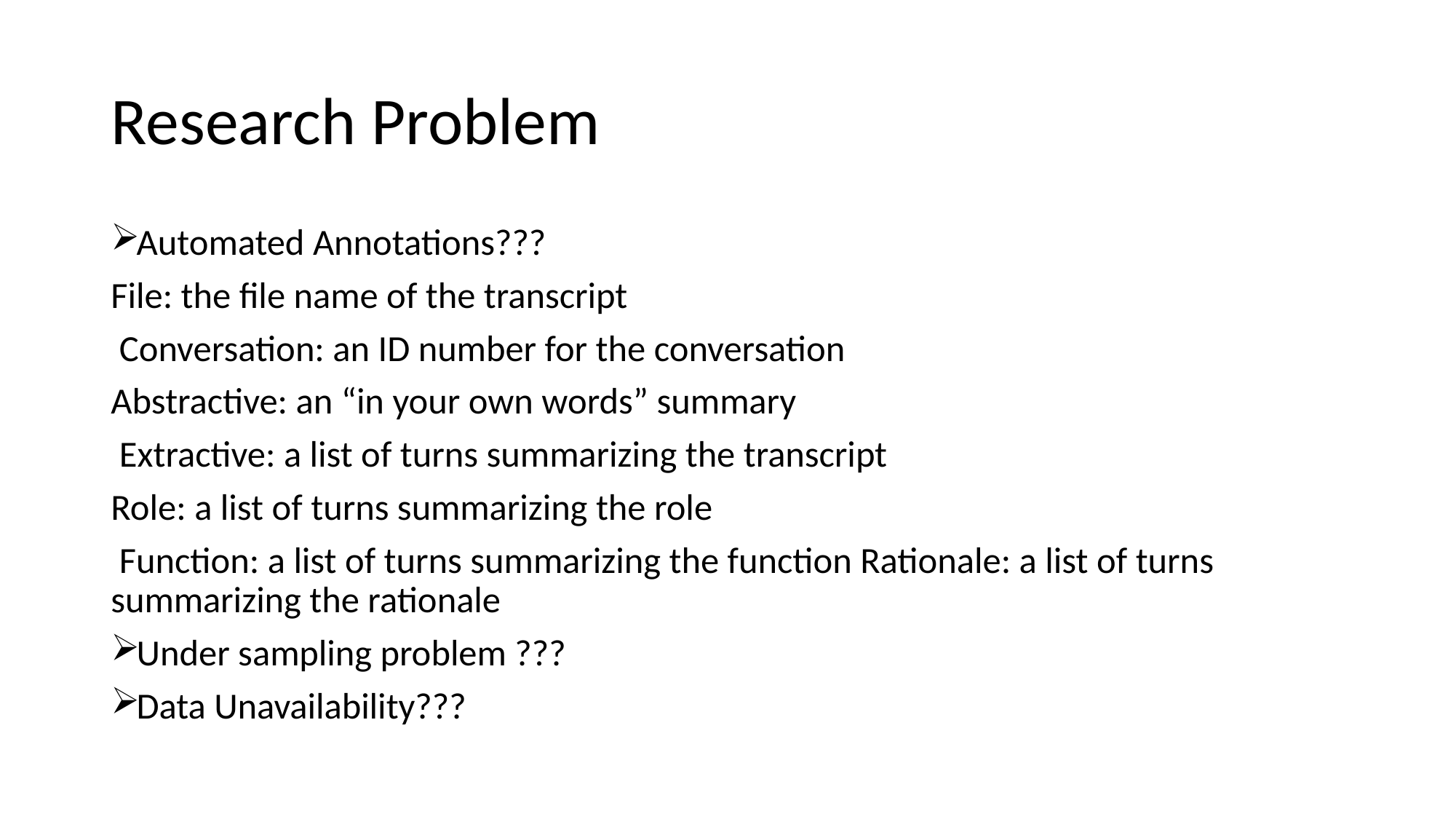

# Research Problem
Automated Annotations???
File: the file name of the transcript
 Conversation: an ID number for the conversation
Abstractive: an “in your own words” summary
 Extractive: a list of turns summarizing the transcript
Role: a list of turns summarizing the role
 Function: a list of turns summarizing the function Rationale: a list of turns summarizing the rationale
Under sampling problem ???
Data Unavailability???